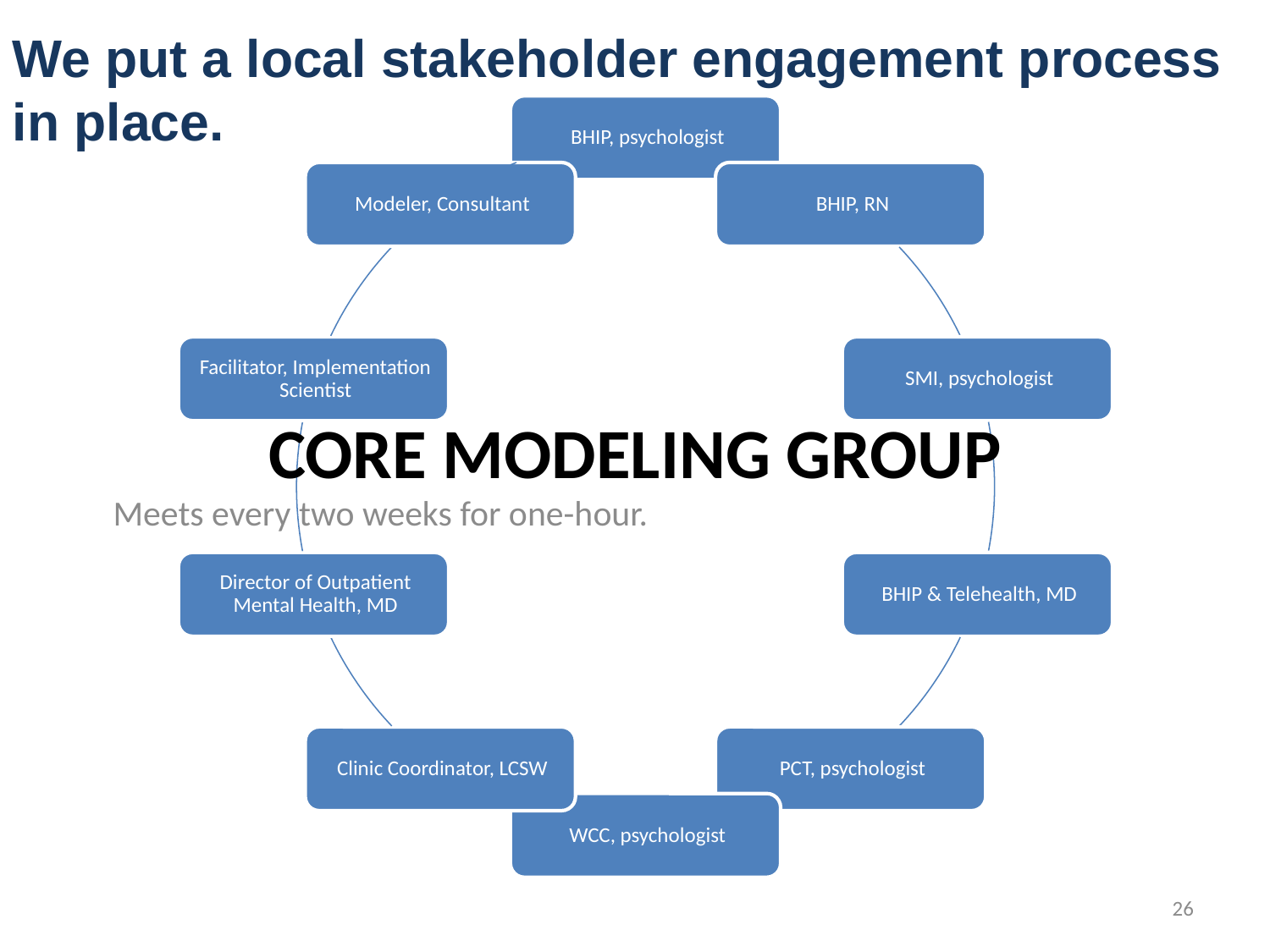

We put a local stakeholder engagement process in place.
BHIP, psychologist
BHIP, RN
SMI, psychologist
BHIP & Telehealth, MD
PCT, psychologist
WCC, psychologist
Clinic Coordinator, LCSW
Director of Outpatient Mental Health, MD
Facilitator, Implementation Scientist
Modeler, Consultant
# Core Modeling Group
Meets every two weeks for one-hour.

26